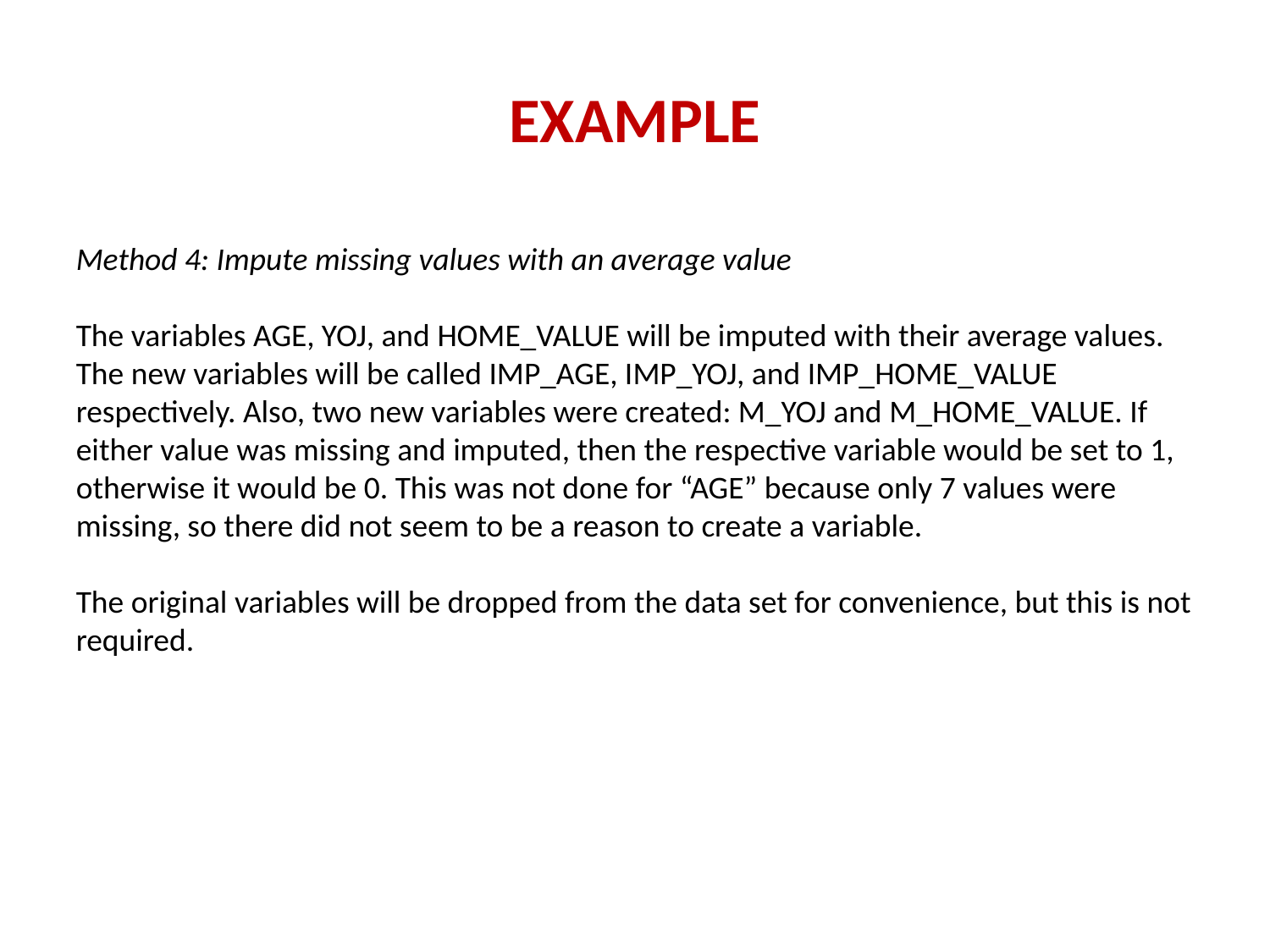

# EXAMPLE
Method 4: Impute missing values with an average value

The variables AGE, YOJ, and HOME_VALUE will be imputed with their average values. The new variables will be called IMP_AGE, IMP_YOJ, and IMP_HOME_VALUE respectively. Also, two new variables were created: M_YOJ and M_HOME_VALUE. If either value was missing and imputed, then the respective variable would be set to 1, otherwise it would be 0. This was not done for “AGE” because only 7 values were missing, so there did not seem to be a reason to create a variable.

The original variables will be dropped from the data set for convenience, but this is not required.